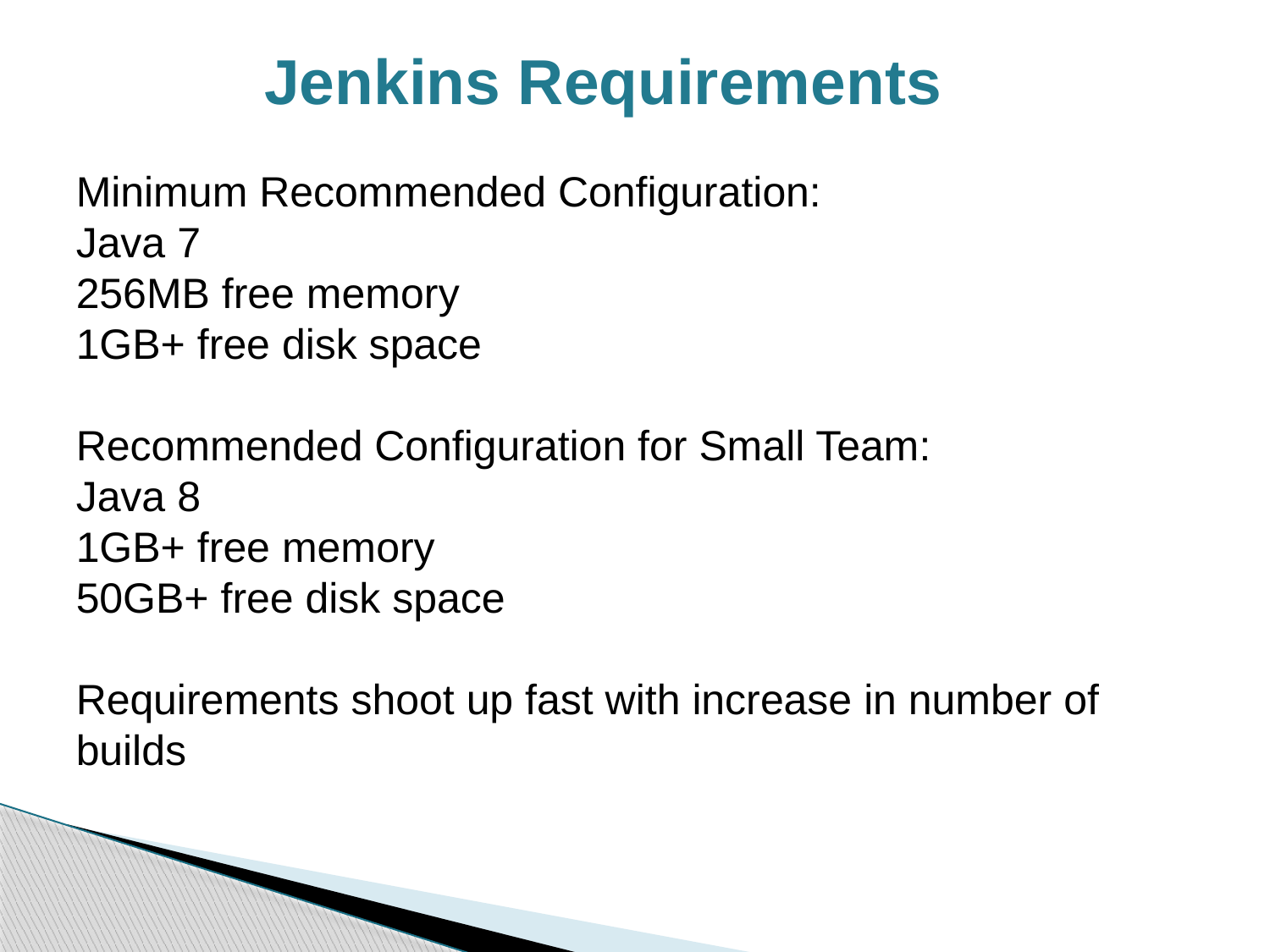

Jenkins Requirements
Minimum Recommended Configuration:
Java 7
256MB free memory
1GB+ free disk space

Recommended Configuration for Small Team:
Java 8
1GB+ free memory
50GB+ free disk space

Requirements shoot up fast with increase in number of builds